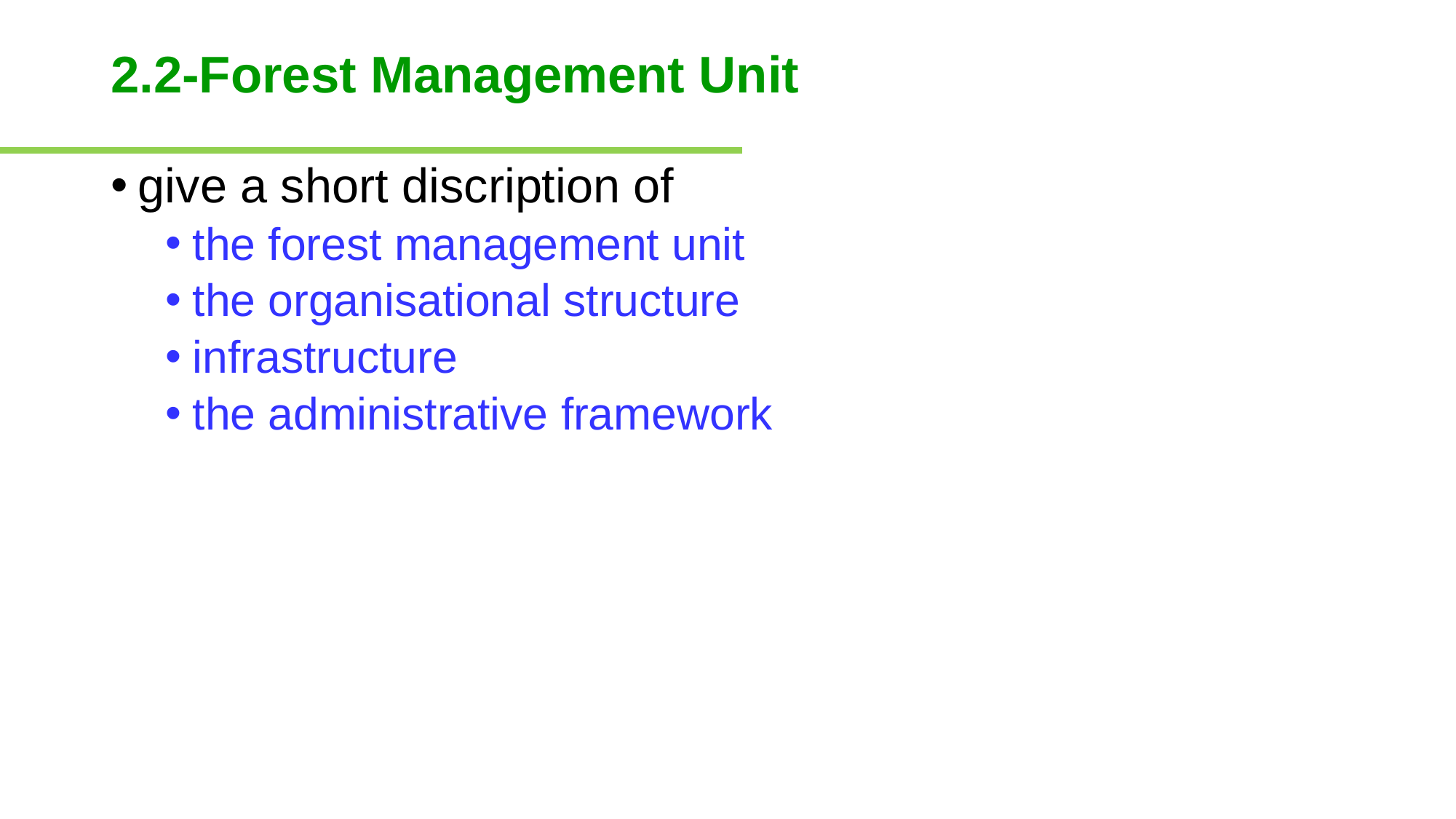

# 2.2-Forest Management Unit
give a short discription of
the forest management unit
the organisational structure
infrastructure
the administrative framework